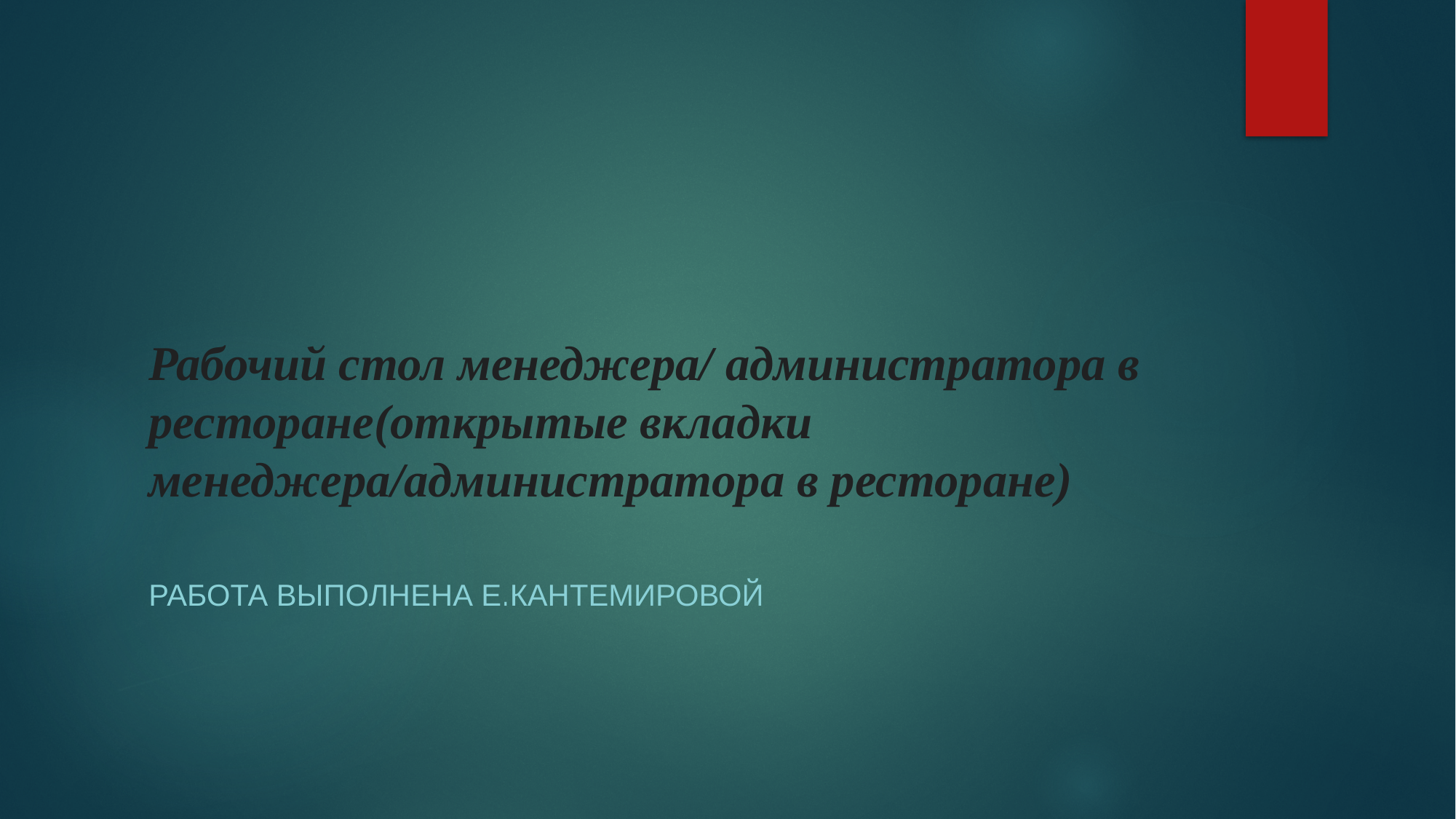

# Рабочий стол менеджера/ администратора в ресторане(открытые вкладки менеджера/администратора в ресторане)
работа выполнена Е.Кантемировой